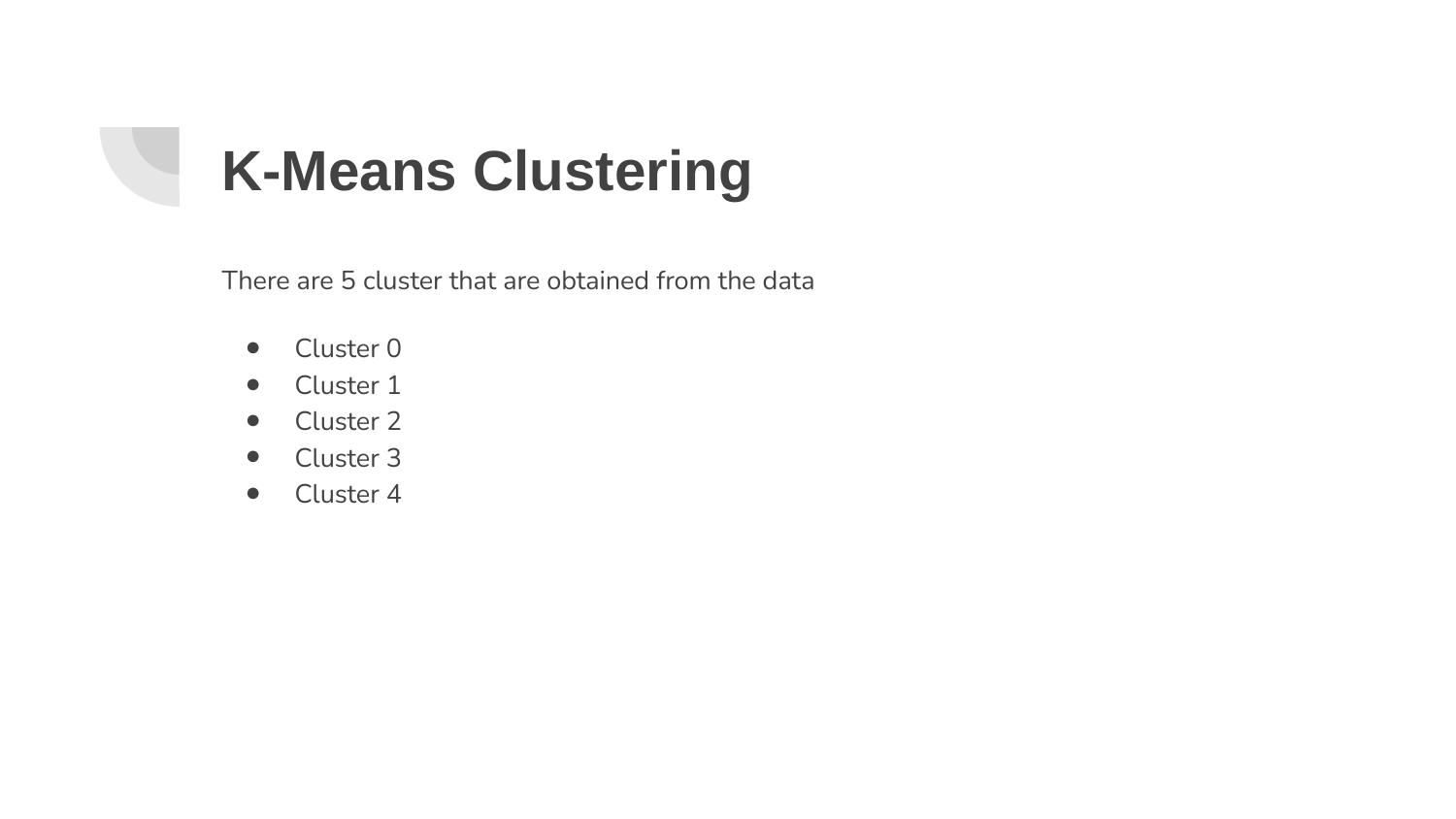

K-Means Clustering
There are 5 cluster that are obtained from the data
Cluster 0
Cluster 1
Cluster 2
Cluster 3
Cluster 4